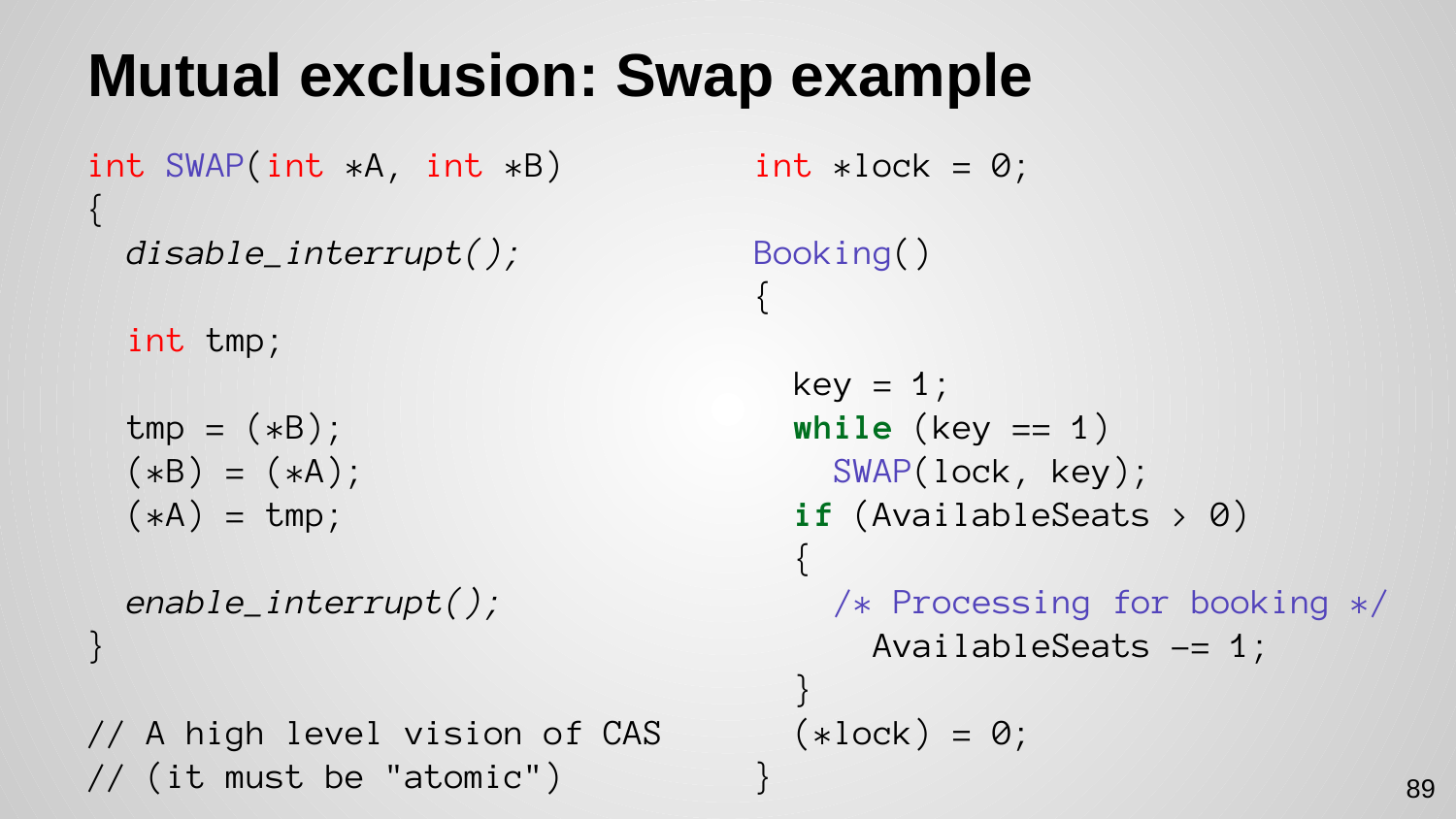

# Mutual exclusion: Swap example
int SWAP(int *A, int *B)
{
  disable_interrupt();

  int tmp;

  tmp = (*B);
  (*B) = (*A);
  (*A) = tmp;

  enable_interrupt();
}

// A high level vision of CAS
// (it must be "atomic")
int *lock = 0;

Booking()
{

  key = 1;
  while (key == 1)
    SWAP(lock, key);
  if (AvailableSeats > 0)
  {
    /* Processing for booking */
      AvailableSeats -= 1;
  }
  (*lock) = 0;
}
89